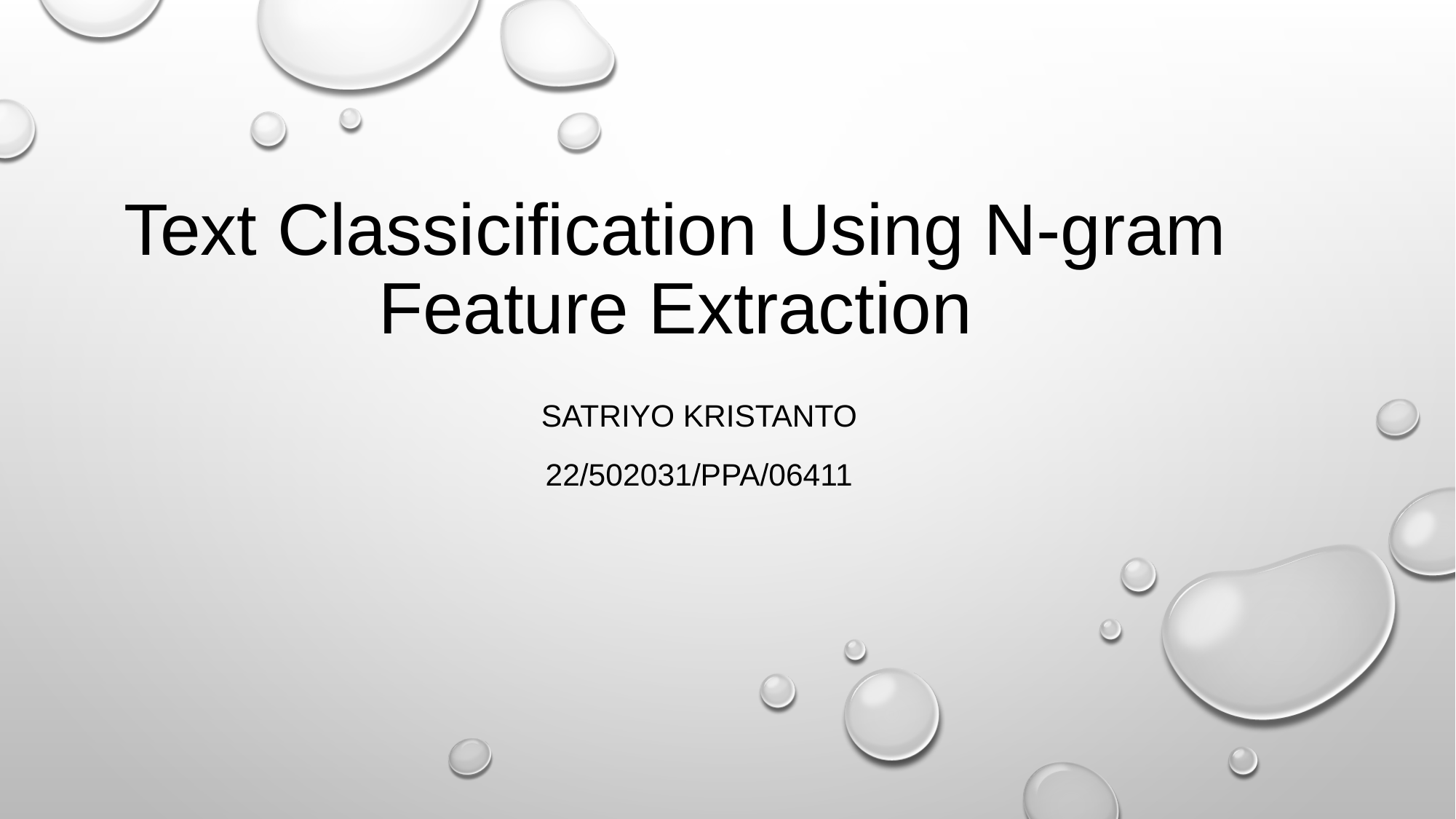

# Text Classicification Using N-gram Feature Extraction
Satriyo kristanto
22/502031/PPA/06411